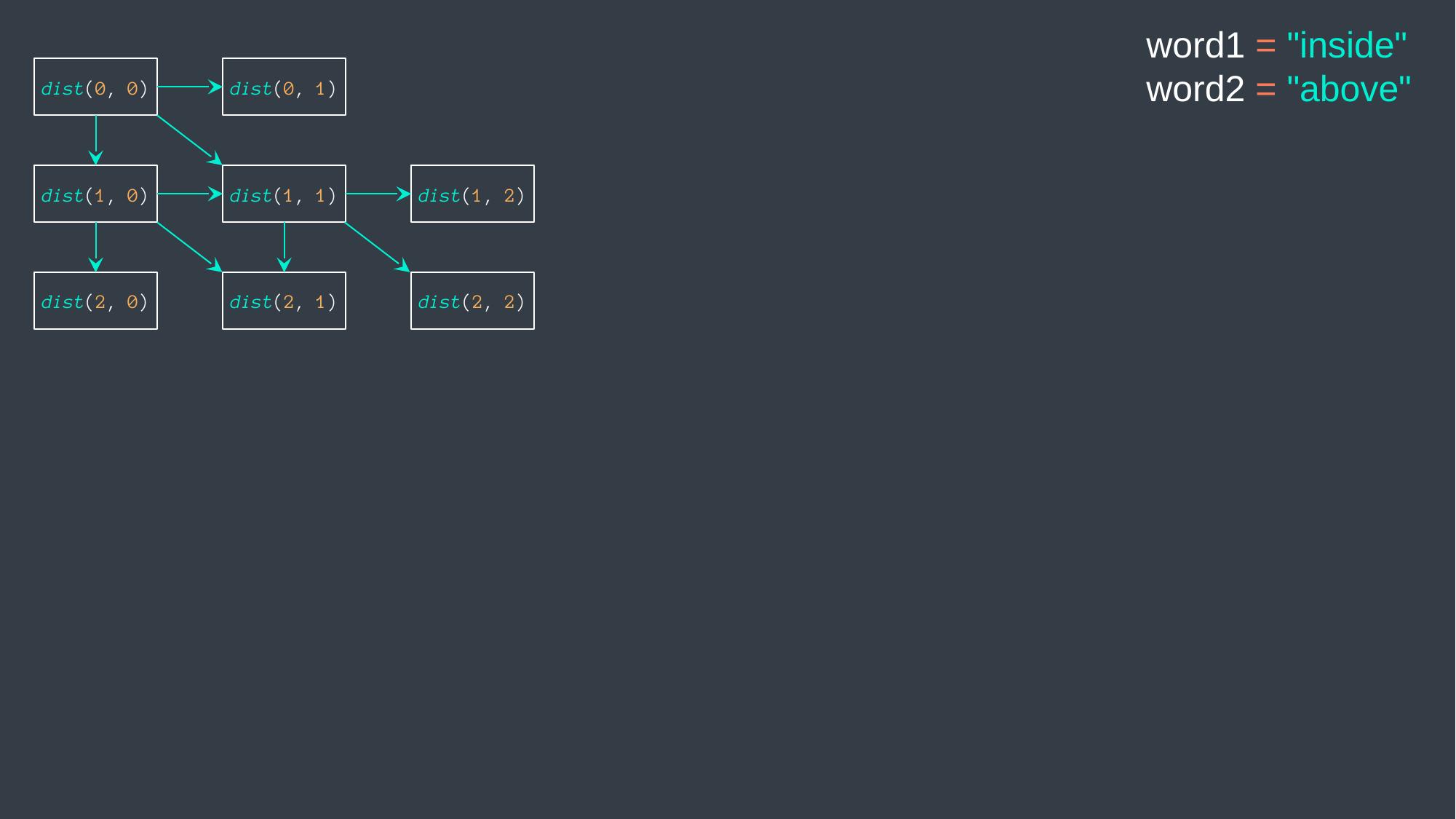

word1 = "inside"
word2 = "above"
dist(0, 0)
dist(0, 1)
dist(1, 0)
dist(1, 1)
dist(1, 2)
dist(2, 0)
dist(2, 1)
dist(2, 2)